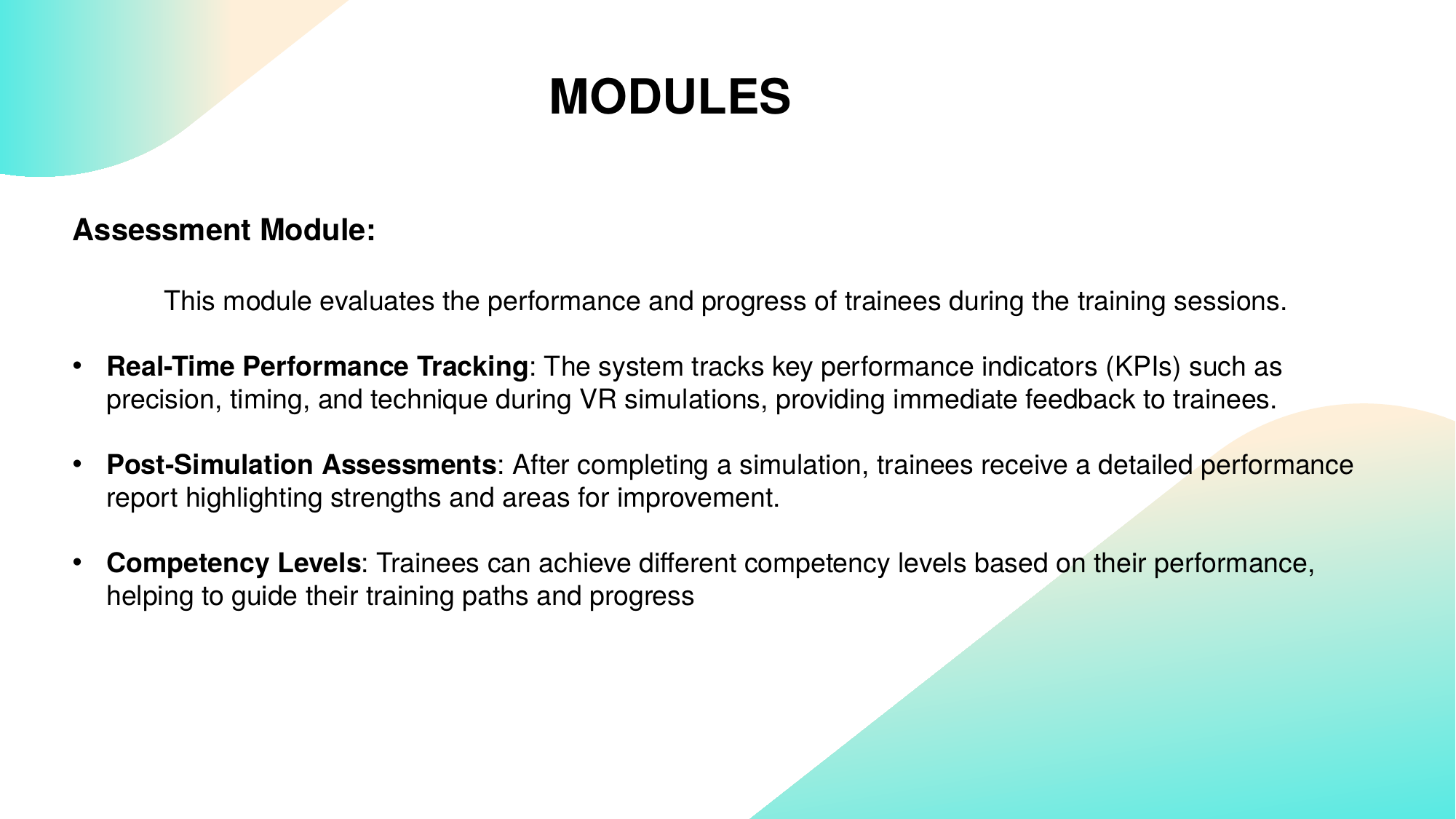

MODULES
Assessment Module:

            This module evaluates the performance and progress of trainees during the training sessions.

Real-Time Performance Tracking: The system tracks key performance indicators (KPIs) such as precision, timing, and technique during VR simulations, providing immediate feedback to trainees.

Post-Simulation Assessments: After completing a simulation, trainees receive a detailed performance report highlighting strengths and areas for improvement.

Competency Levels: Trainees can achieve different competency levels based on their performance, helping to guide their training paths and progress